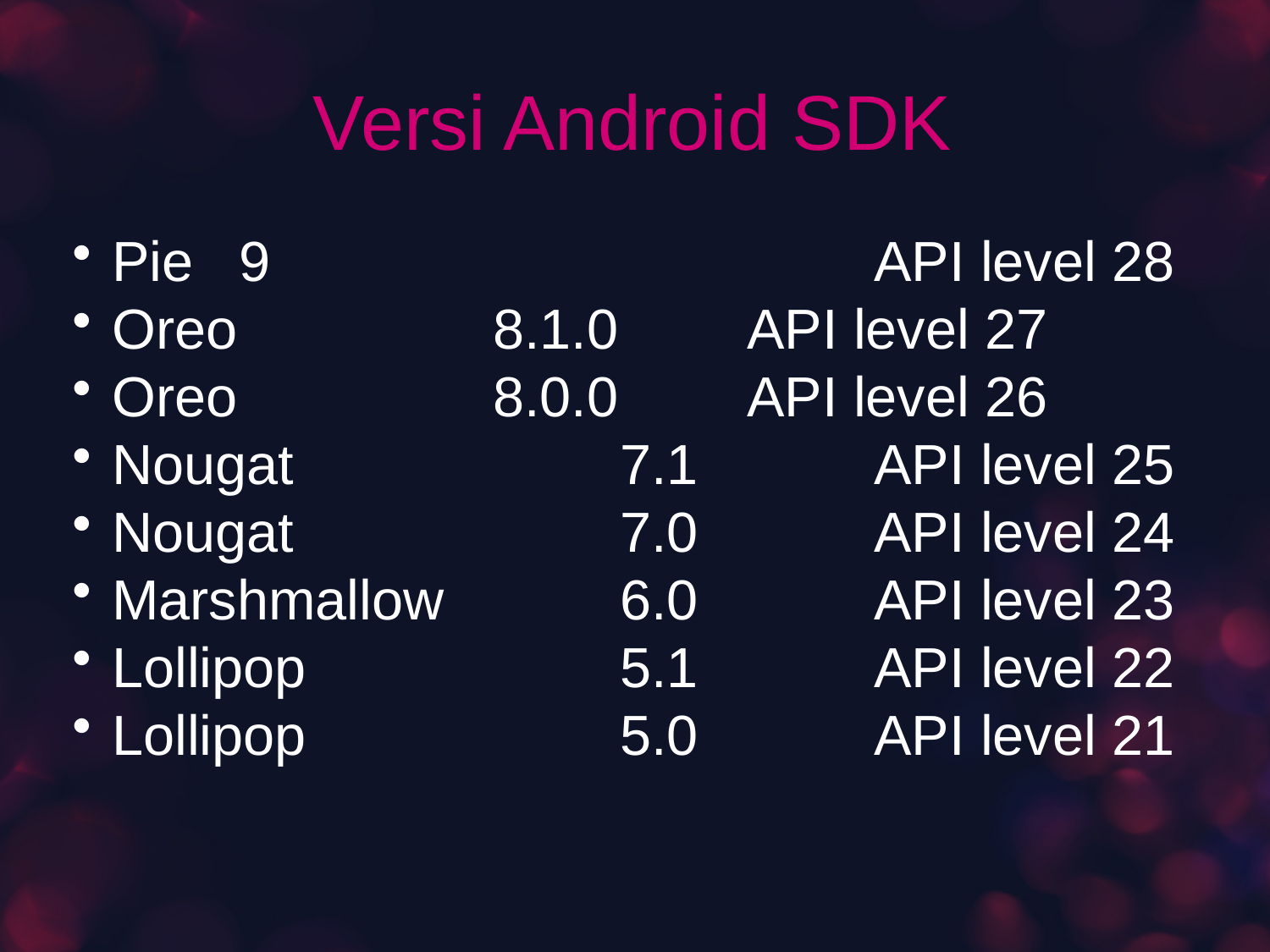

# Versi Android SDK
Pie	9					API level 28
Oreo			8.1.0		API level 27
Oreo			8.0.0		API level 26
Nougat			7.1		API level 25
Nougat			7.0		API level 24
Marshmallow		6.0		API level 23
Lollipop			5.1		API level 22
Lollipop			5.0		API level 21